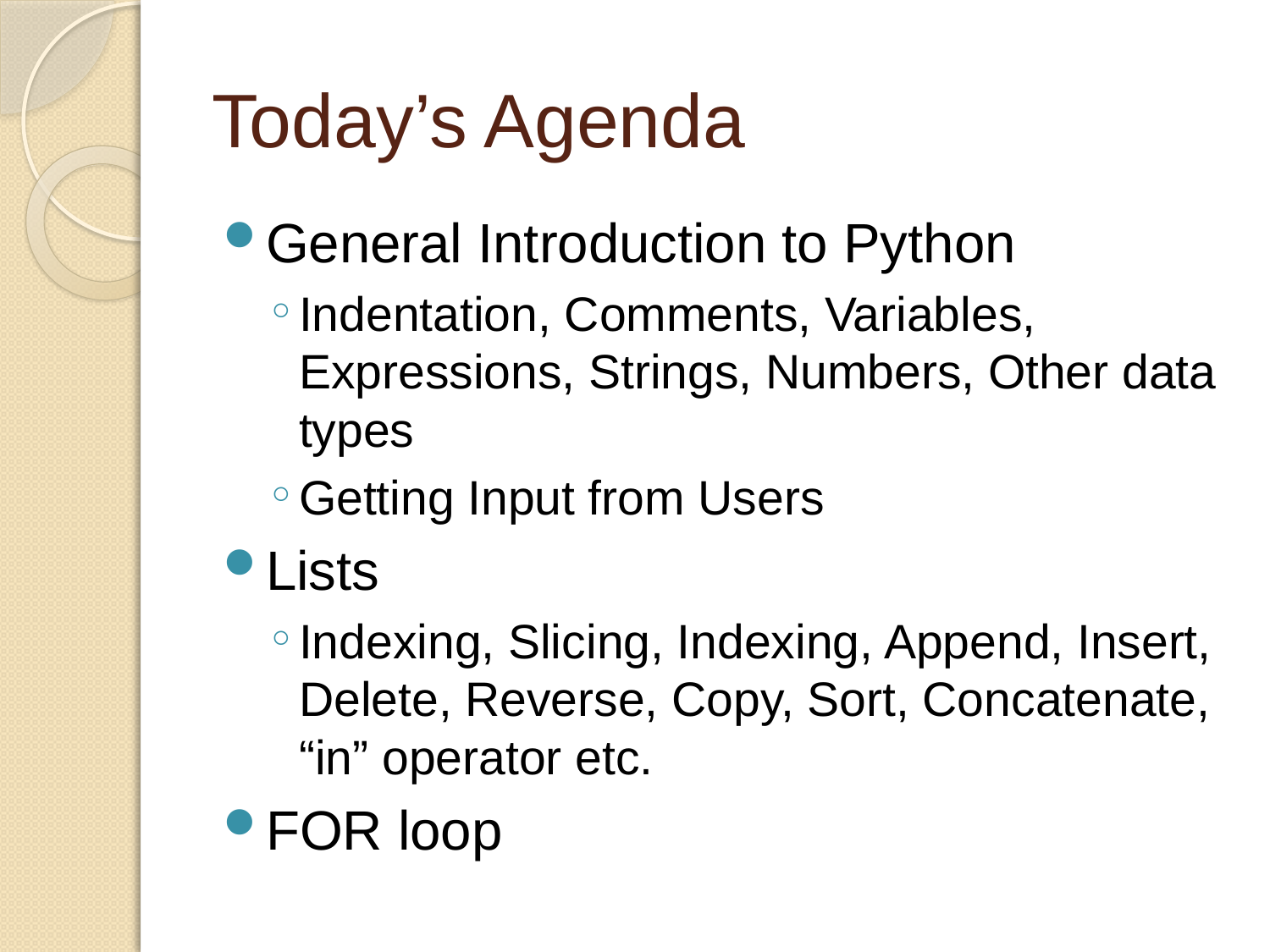

# Today’s Agenda
General Introduction to Python
Indentation, Comments, Variables, Expressions, Strings, Numbers, Other data types
Getting Input from Users
Lists
Indexing, Slicing, Indexing, Append, Insert, Delete, Reverse, Copy, Sort, Concatenate, “in” operator etc.
FOR loop